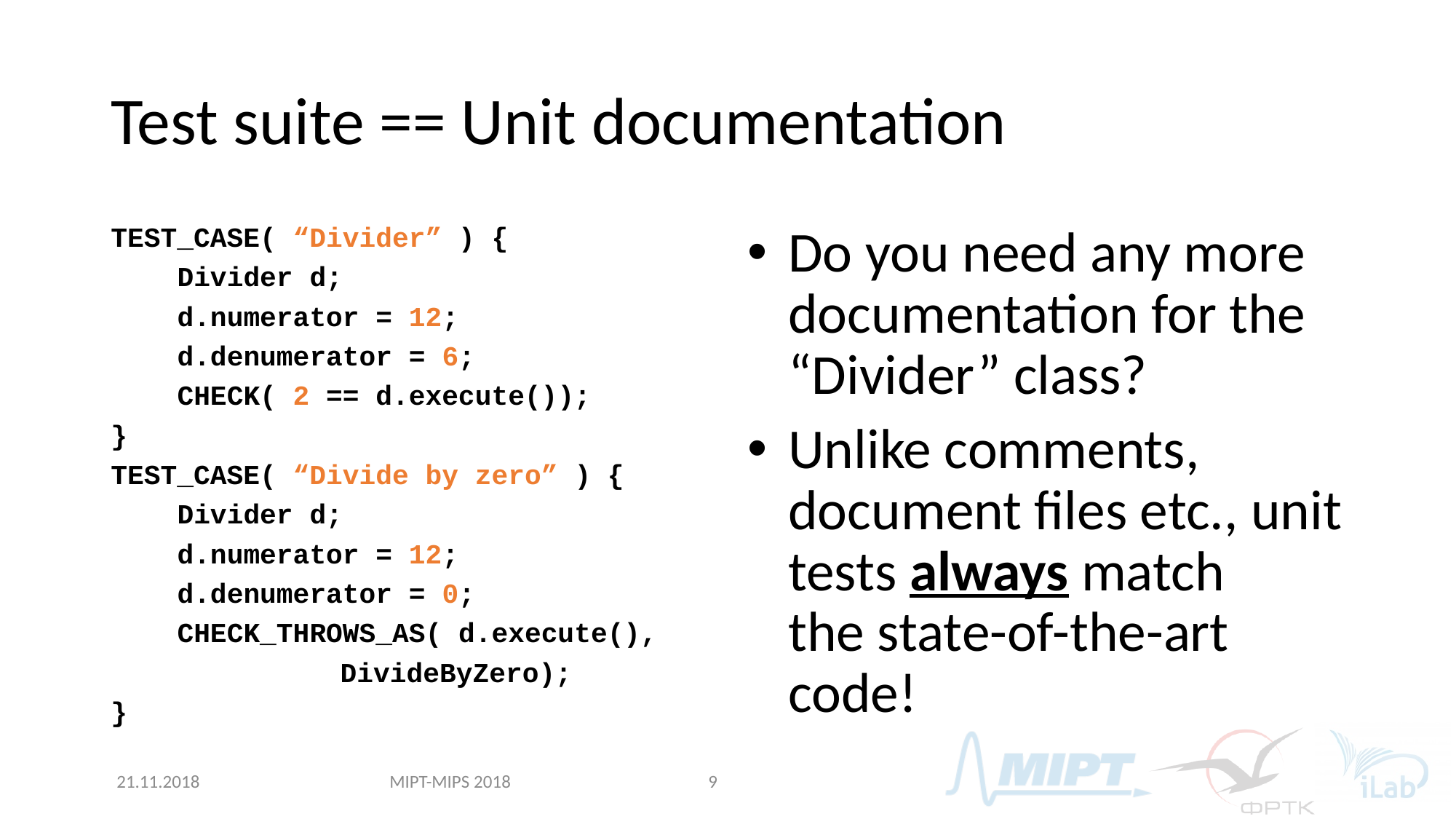

# Test suite == Unit documentation
TEST_CASE( “Divider” ) {
    Divider d;
    d.numerator = 12;
    d.denumerator = 6;
    CHECK( 2 == d.execute());
}
TEST_CASE( “Divide by zero” ) {
    Divider d;
    d.numerator = 12;
    d.denumerator = 0;
    CHECK_THROWS_AS( d.execute(),
			 DivideByZero);
}

Do you need any more documentation for the “Divider” class?
Unlike comments, document files etc., unit tests always match
the state-of-the-art code!
MIPT-MIPS 2018
21.11.2018
9